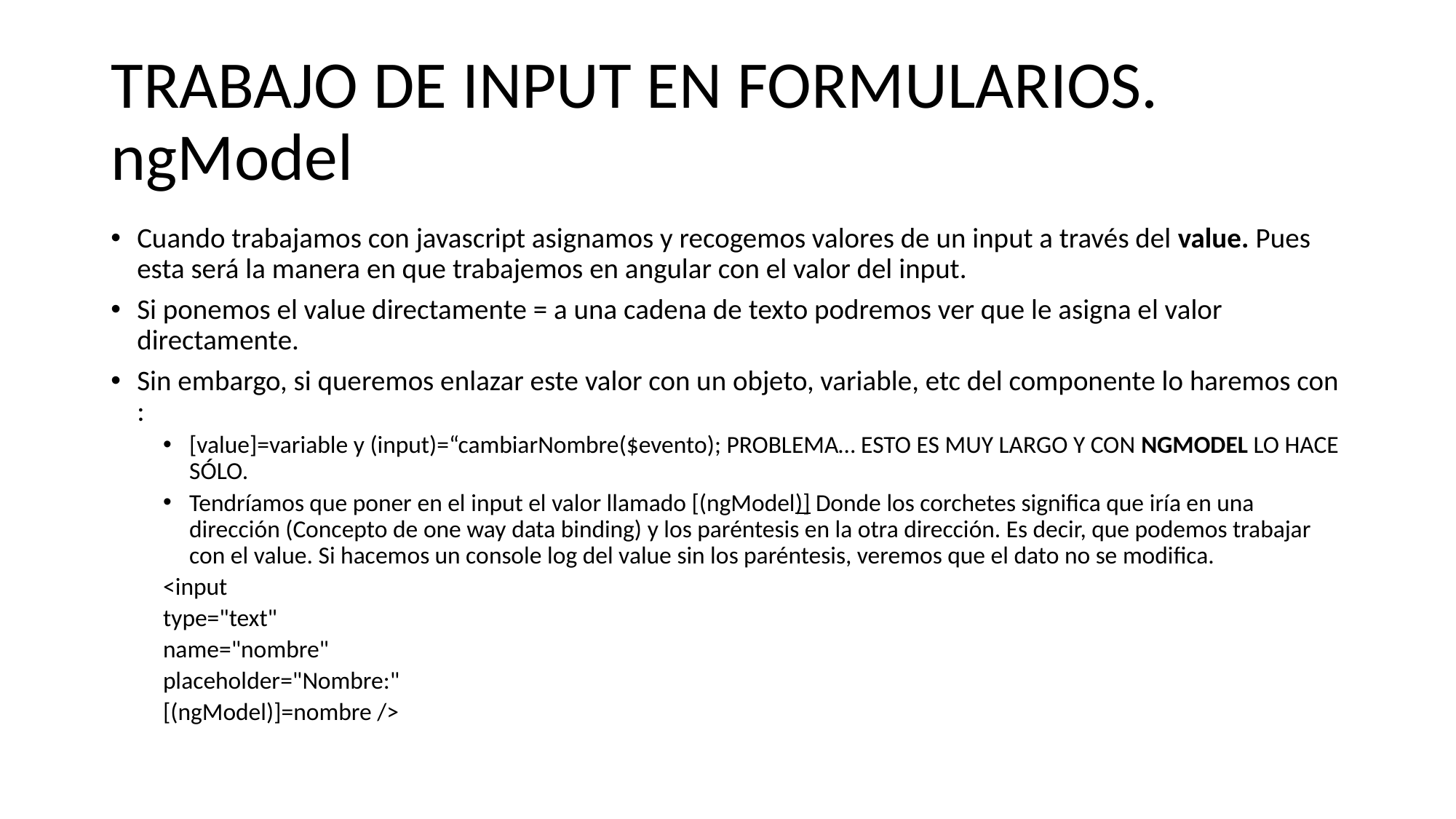

# TRABAJO DE INPUT EN FORMULARIOS. ngModel
Cuando trabajamos con javascript asignamos y recogemos valores de un input a través del value. Pues esta será la manera en que trabajemos en angular con el valor del input.
Si ponemos el value directamente = a una cadena de texto podremos ver que le asigna el valor directamente.
Sin embargo, si queremos enlazar este valor con un objeto, variable, etc del componente lo haremos con :
[value]=variable y (input)=“cambiarNombre($evento); PROBLEMA… ESTO ES MUY LARGO Y CON NGMODEL LO HACE SÓLO.
Tendríamos que poner en el input el valor llamado [(ngModel)] Donde los corchetes significa que iría en una dirección (Concepto de one way data binding) y los paréntesis en la otra dirección. Es decir, que podemos trabajar con el value. Si hacemos un console log del value sin los paréntesis, veremos que el dato no se modifica.
<input
type="text"
name="nombre"
placeholder="Nombre:"
[(ngModel)]=nombre />